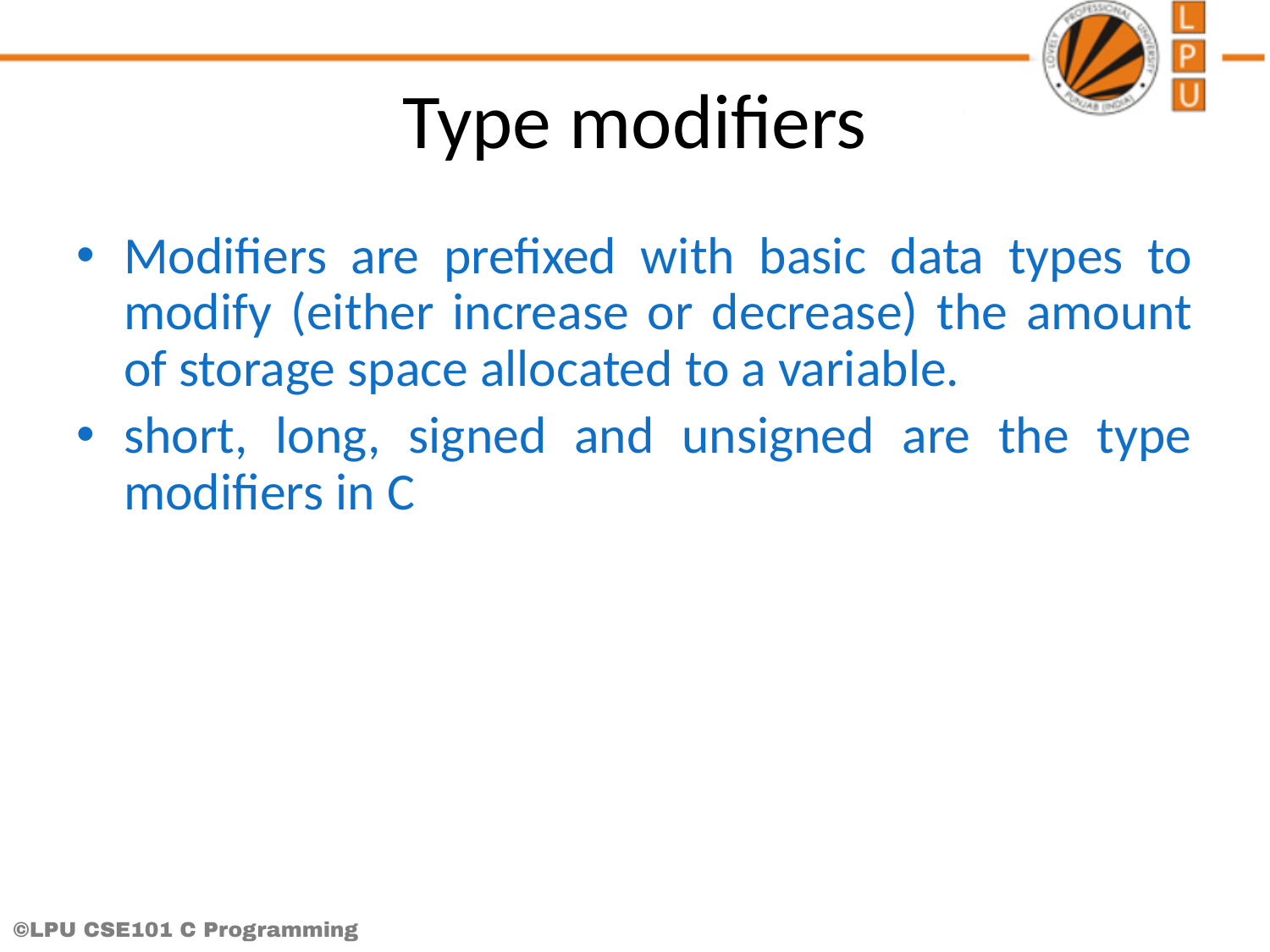

# Type modifiers
Modifiers are prefixed with basic data types to modify (either increase or decrease) the amount of storage space allocated to a variable.
short, long, signed and unsigned are the type modifiers in C